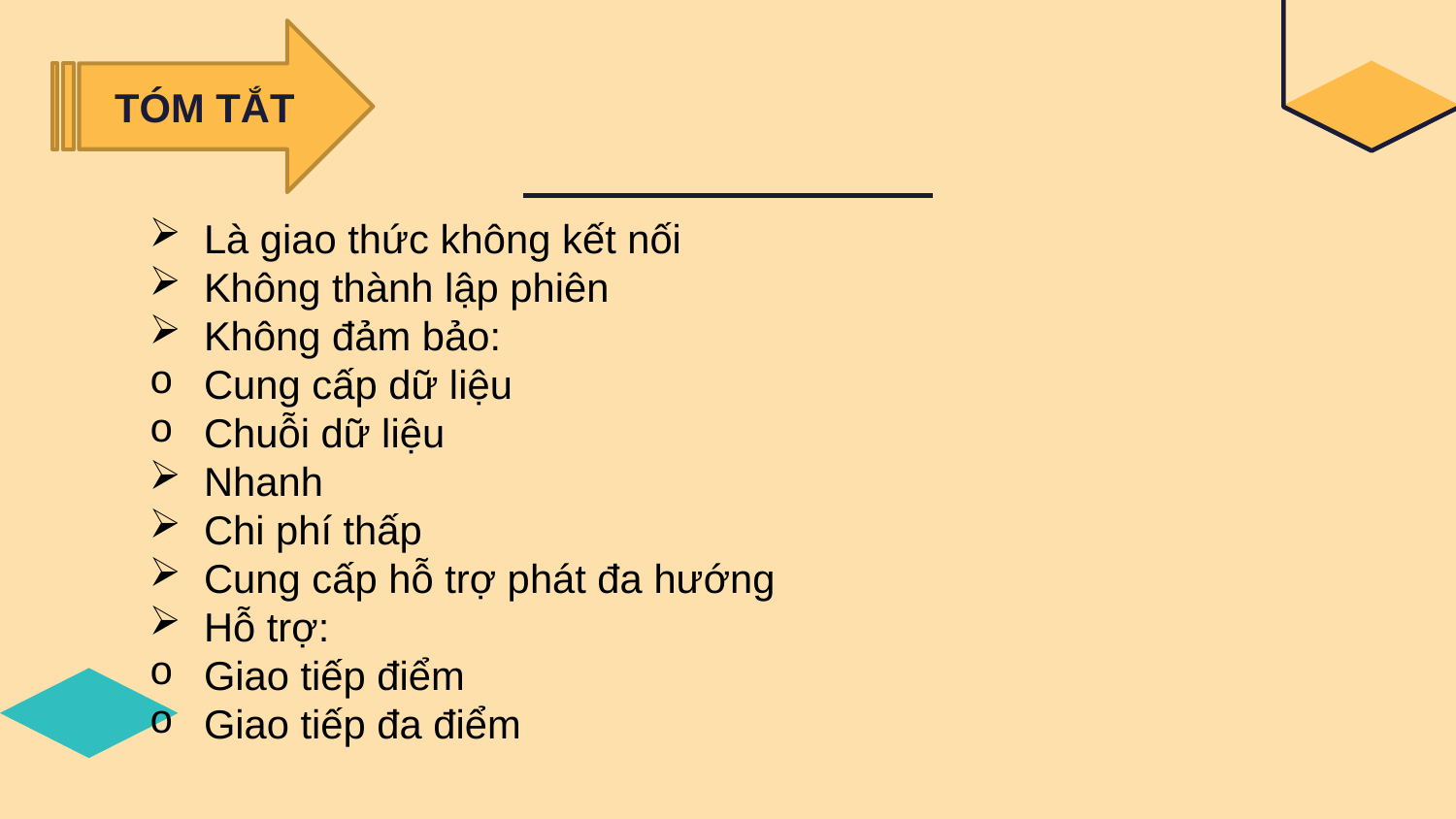

TÓM TẮT
Là giao thức không kết nối
Không thành lập phiên
Không đảm bảo:
Cung cấp dữ liệu
Chuỗi dữ liệu
Nhanh
Chi phí thấp
Cung cấp hỗ trợ phát đa hướng
Hỗ trợ:
Giao tiếp điểm
Giao tiếp đa điểm